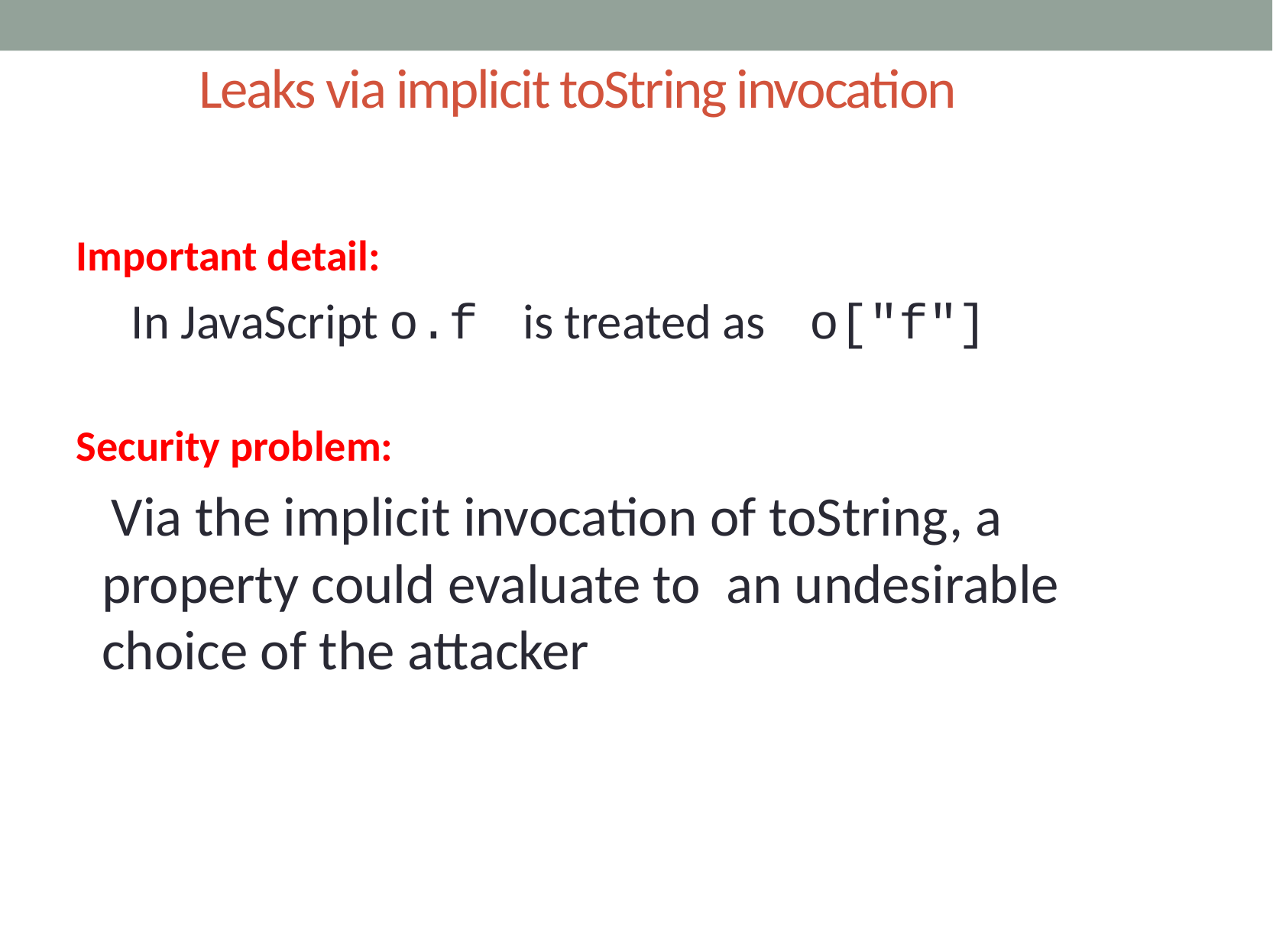

# Leaks via implicit toString invocation
Important detail:
	 In JavaScript o.f    is treated as    o["f"]

Security problem:
	 Via the implicit invocation of toString, a   property could evaluate to  an undesirable choice of the attacker